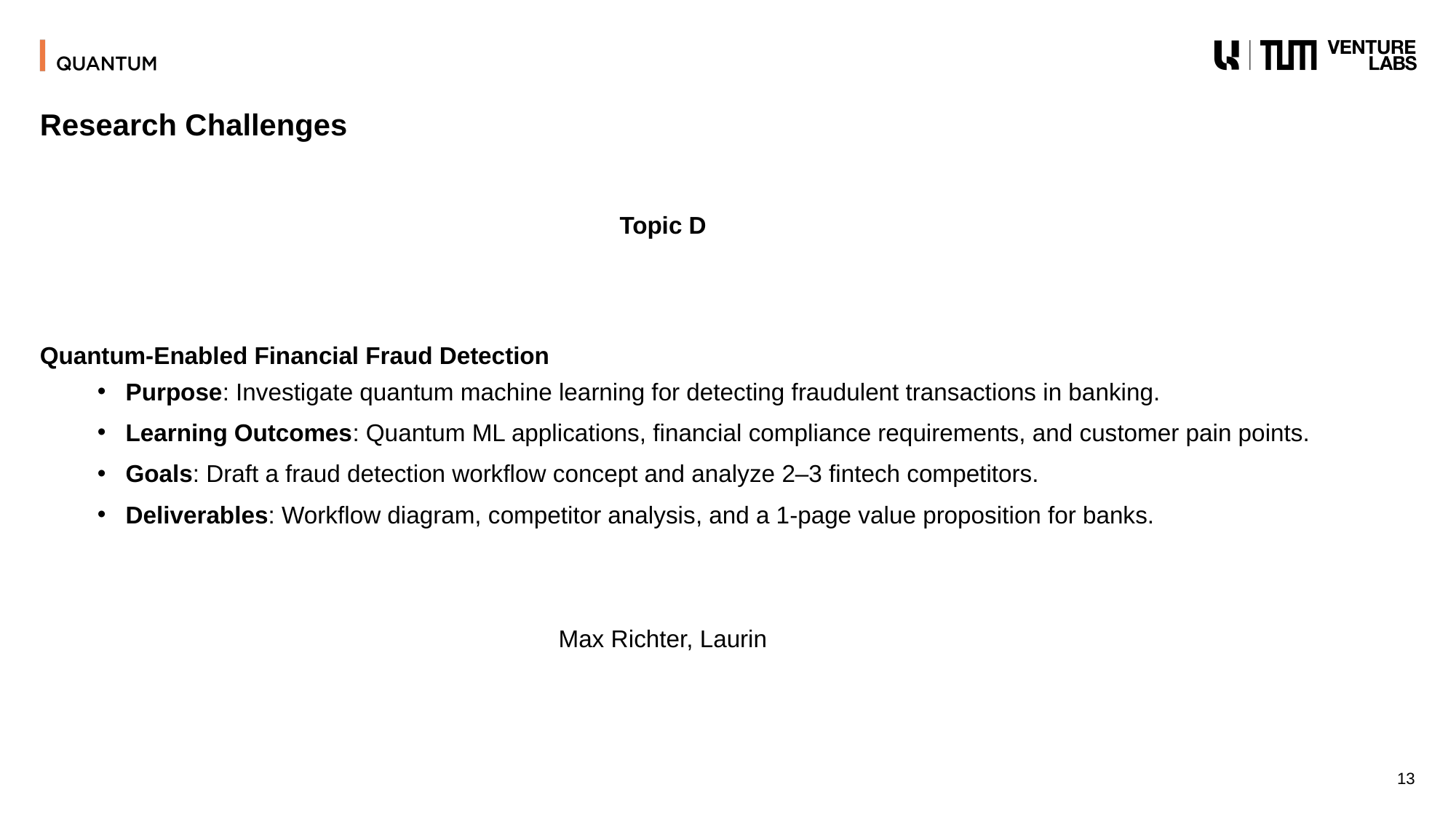

# Research Challenges
Topic D
Quantum-Enabled Financial Fraud Detection
Purpose: Investigate quantum machine learning for detecting fraudulent transactions in banking.
Learning Outcomes: Quantum ML applications, financial compliance requirements, and customer pain points.
Goals: Draft a fraud detection workflow concept and analyze 2–3 fintech competitors.
Deliverables: Workflow diagram, competitor analysis, and a 1-page value proposition for banks.

Max Richter, Laurin

13